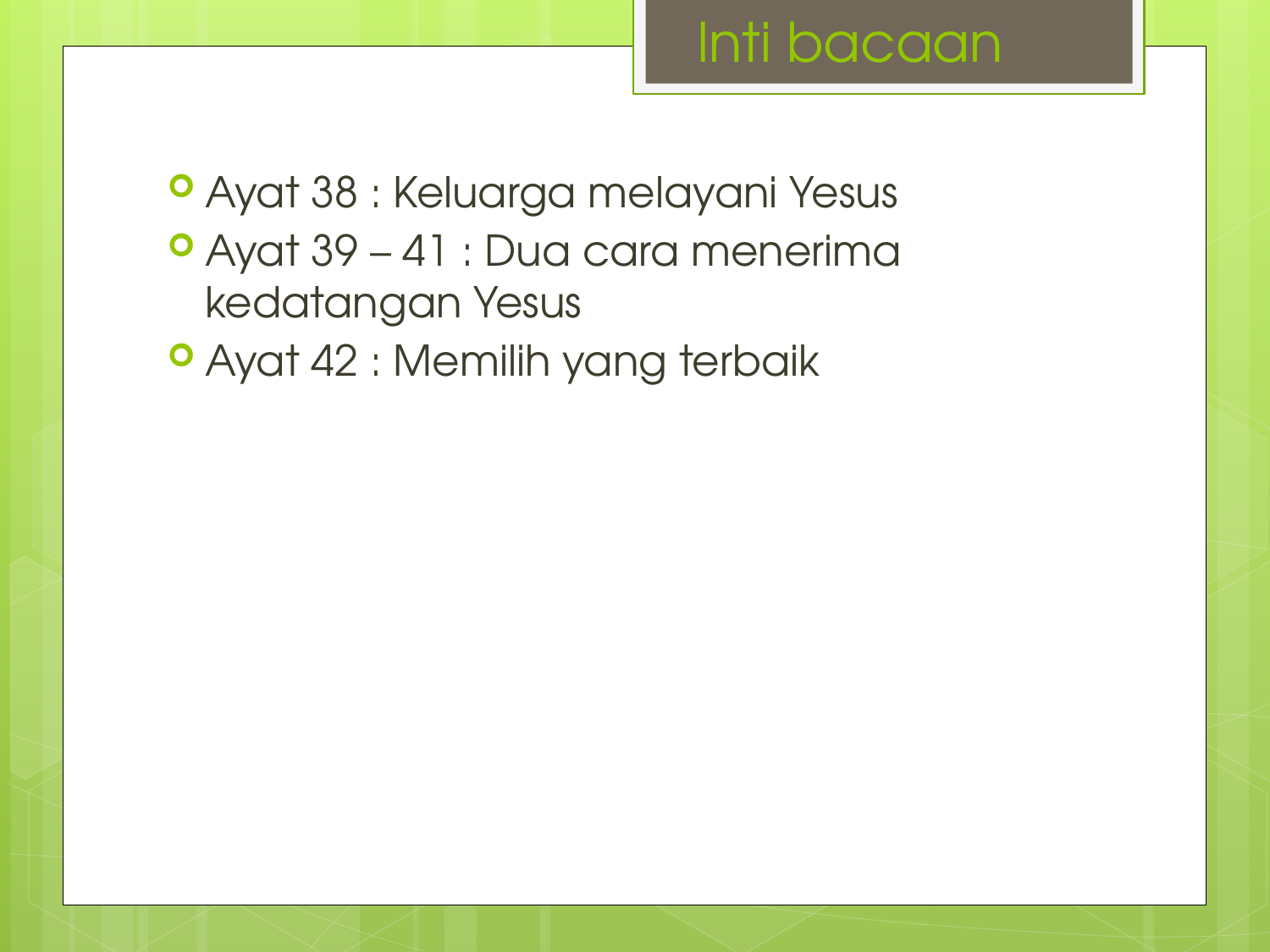

Inti bacaan
Ayat 38 : Keluarga melayani Yesus
Ayat 39 – 41 : Dua cara menerima kedatangan Yesus
Ayat 42 : Memilih yang terbaik